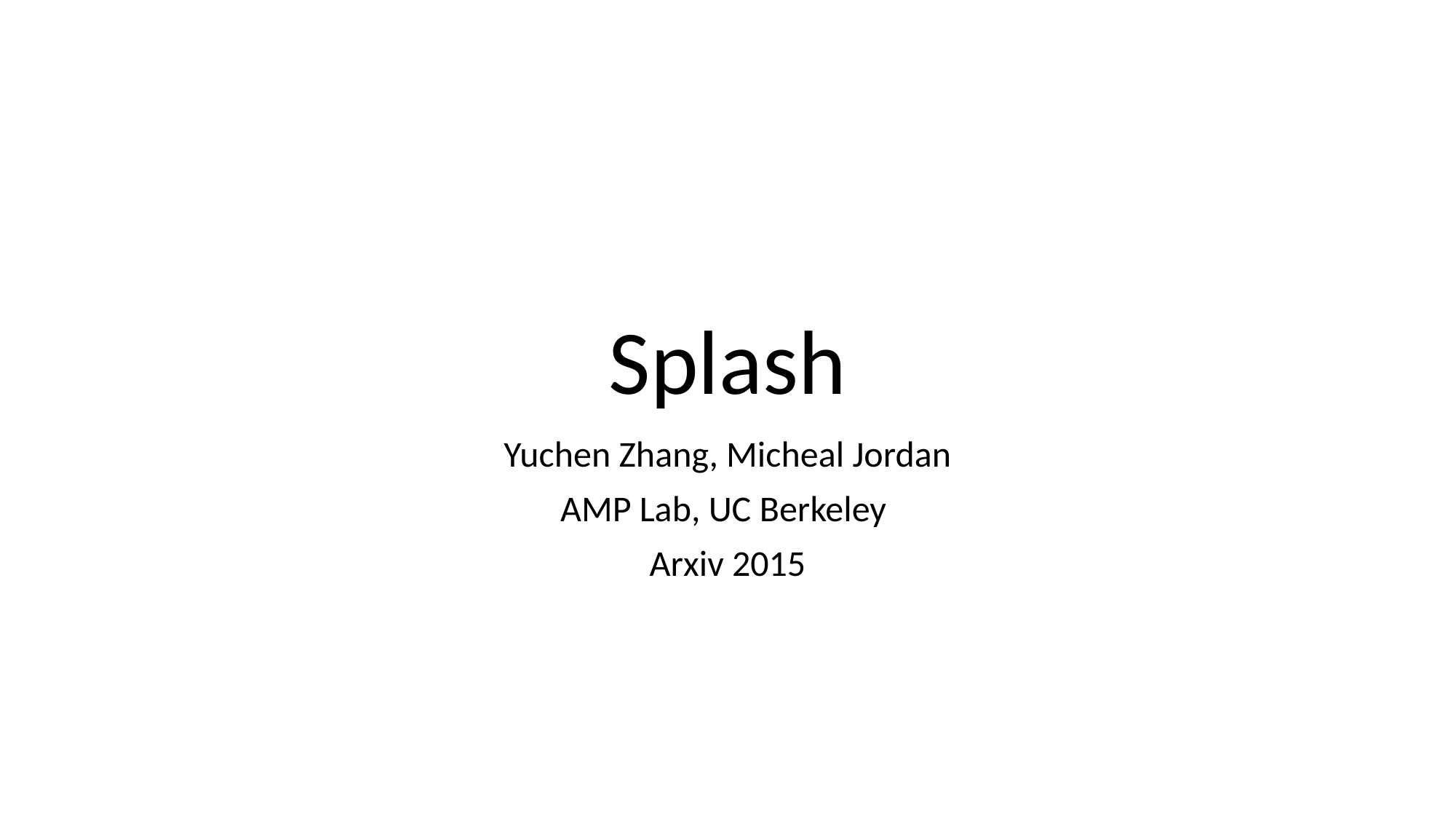

# Splash
Yuchen Zhang, Micheal Jordan
AMP Lab, UC Berkeley
Arxiv 2015